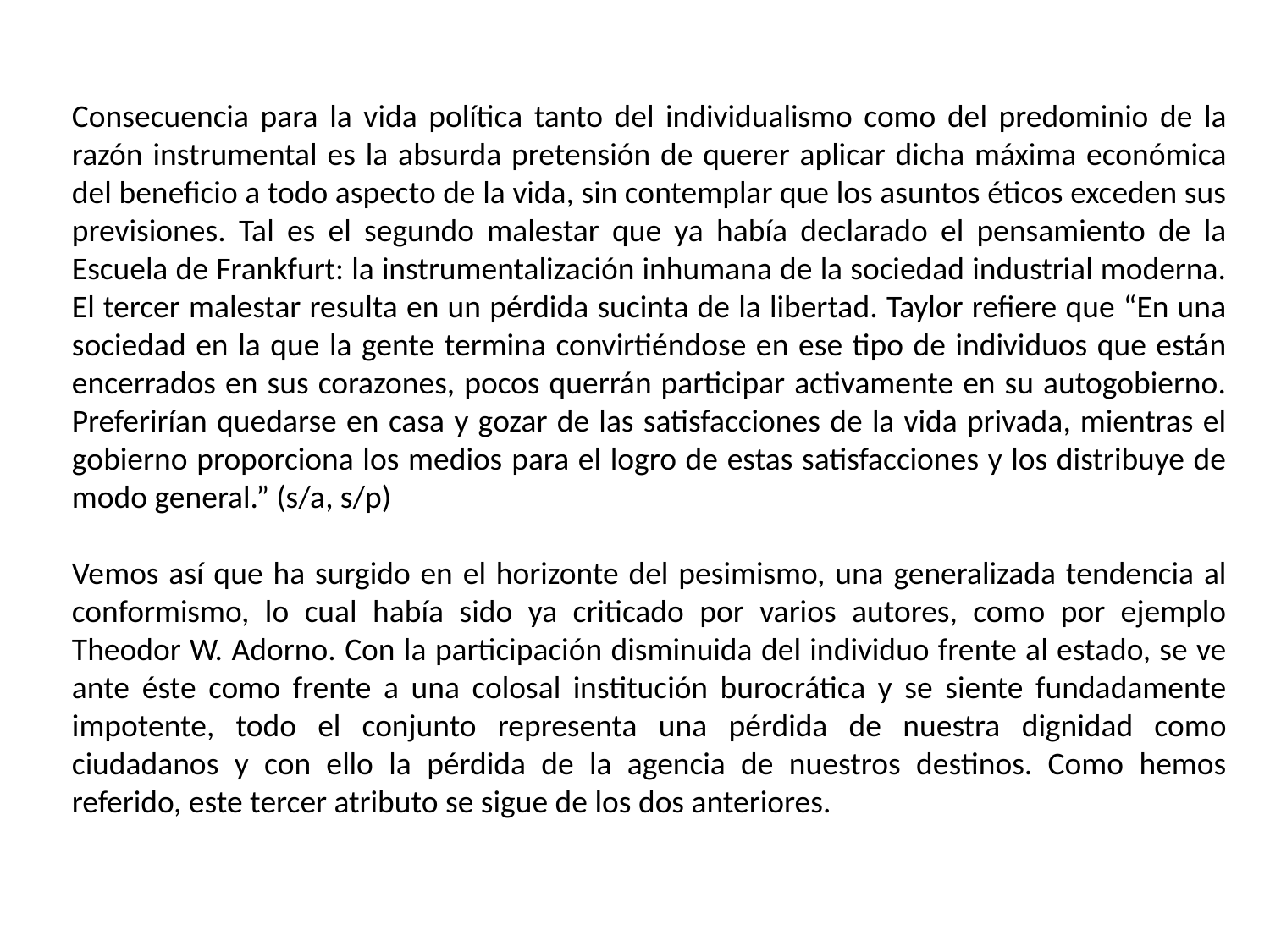

Consecuencia para la vida política tanto del individualismo como del predominio de la razón instrumental es la absurda pretensión de querer aplicar dicha máxima económica del beneficio a todo aspecto de la vida, sin contemplar que los asuntos éticos exceden sus previsiones. Tal es el segundo malestar que ya había declarado el pensamiento de la Escuela de Frankfurt: la instrumentalización inhumana de la sociedad industrial moderna.
El tercer malestar resulta en un pérdida sucinta de la libertad. Taylor refiere que “En una sociedad en la que la gente termina convirtiéndose en ese tipo de individuos que están encerrados en sus corazones, pocos querrán participar activamente en su autogobierno. Preferirían quedarse en casa y gozar de las satisfacciones de la vida privada, mientras el gobierno proporciona los medios para el logro de estas satisfacciones y los distribuye de modo general.” (s/a, s/p)

Vemos así que ha surgido en el horizonte del pesimismo, una generalizada tendencia al conformismo, lo cual había sido ya criticado por varios autores, como por ejemplo Theodor W. Adorno. Con la participación disminuida del individuo frente al estado, se ve ante éste como frente a una colosal institución burocrática y se siente fundadamente impotente, todo el conjunto representa una pérdida de nuestra dignidad como ciudadanos y con ello la pérdida de la agencia de nuestros destinos. Como hemos referido, este tercer atributo se sigue de los dos anteriores.